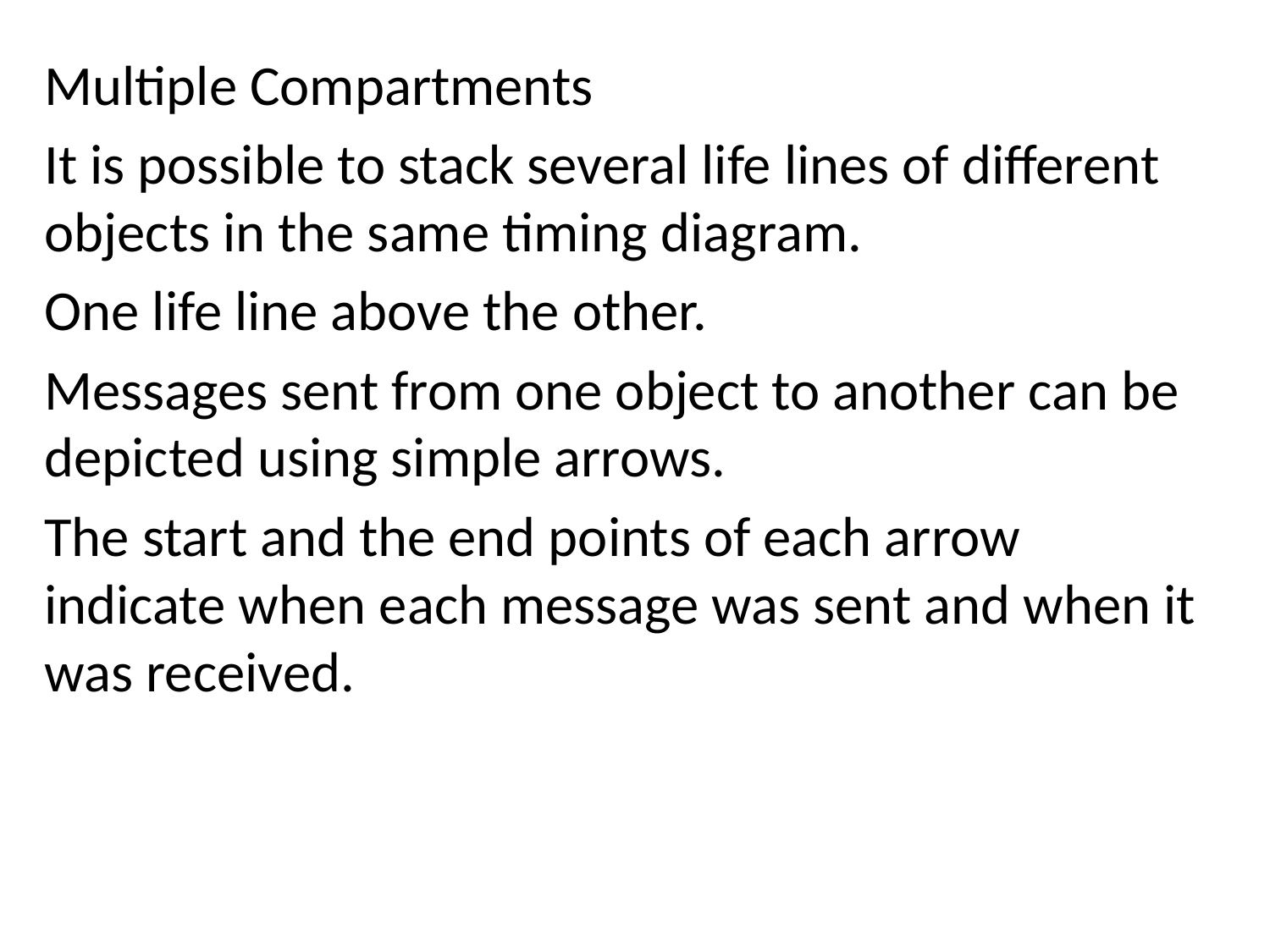

Multiple Compartments
It is possible to stack several life lines of different objects in the same timing diagram.
One life line above the other.
Messages sent from one object to another can be depicted using simple arrows.
The start and the end points of each arrow indicate when each message was sent and when it was received.